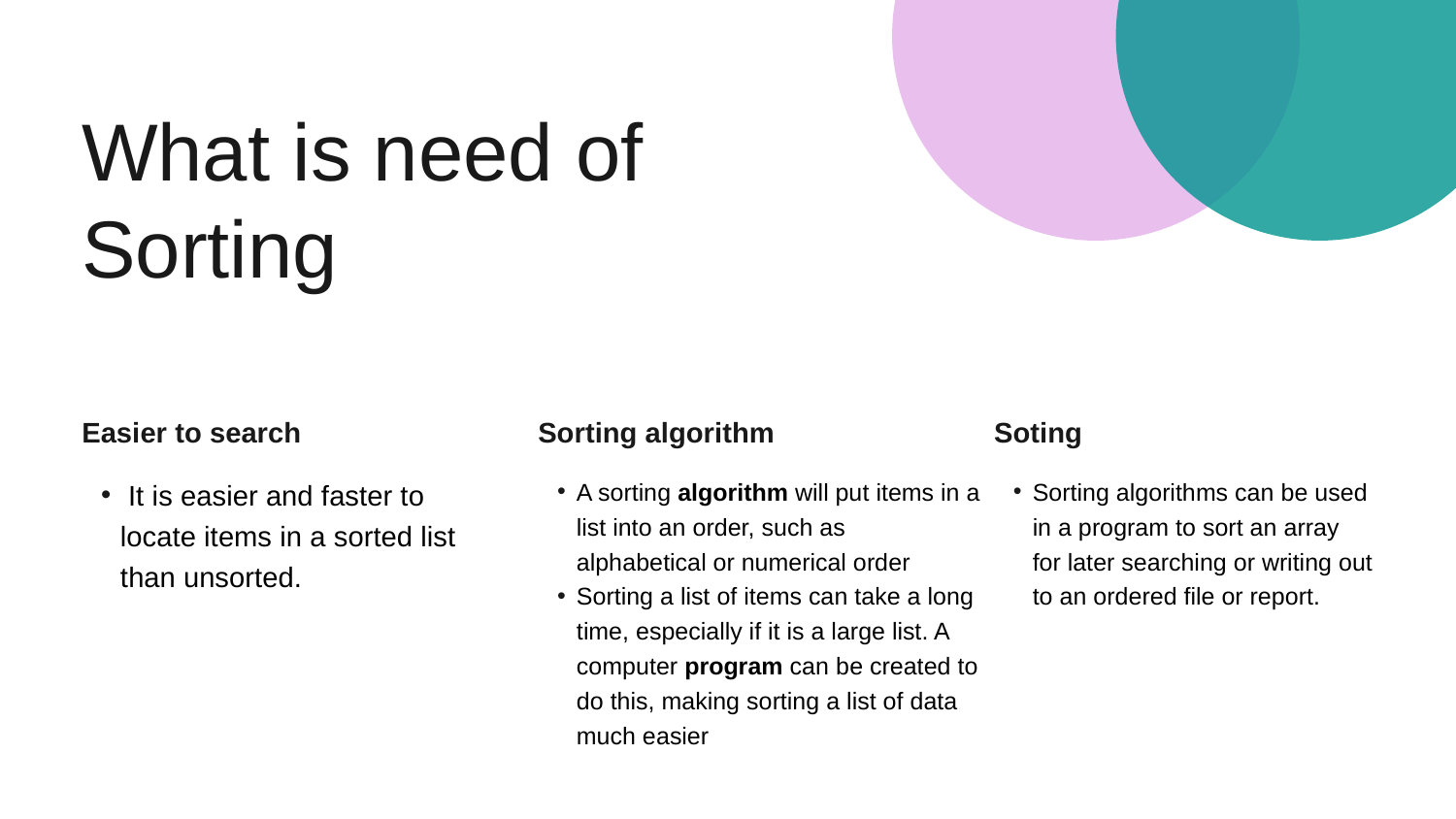

What is need of Sorting
Easier to search
 It is easier and faster to locate items in a sorted list than unsorted.
Sorting algorithm
A sorting algorithm will put items in a list into an order, such as alphabetical or numerical order
Sorting a list of items can take a long time, especially if it is a large list. A computer program can be created to do this, making sorting a list of data much easier
Soting
Sorting algorithms can be used in a program to sort an array for later searching or writing out to an ordered file or report.